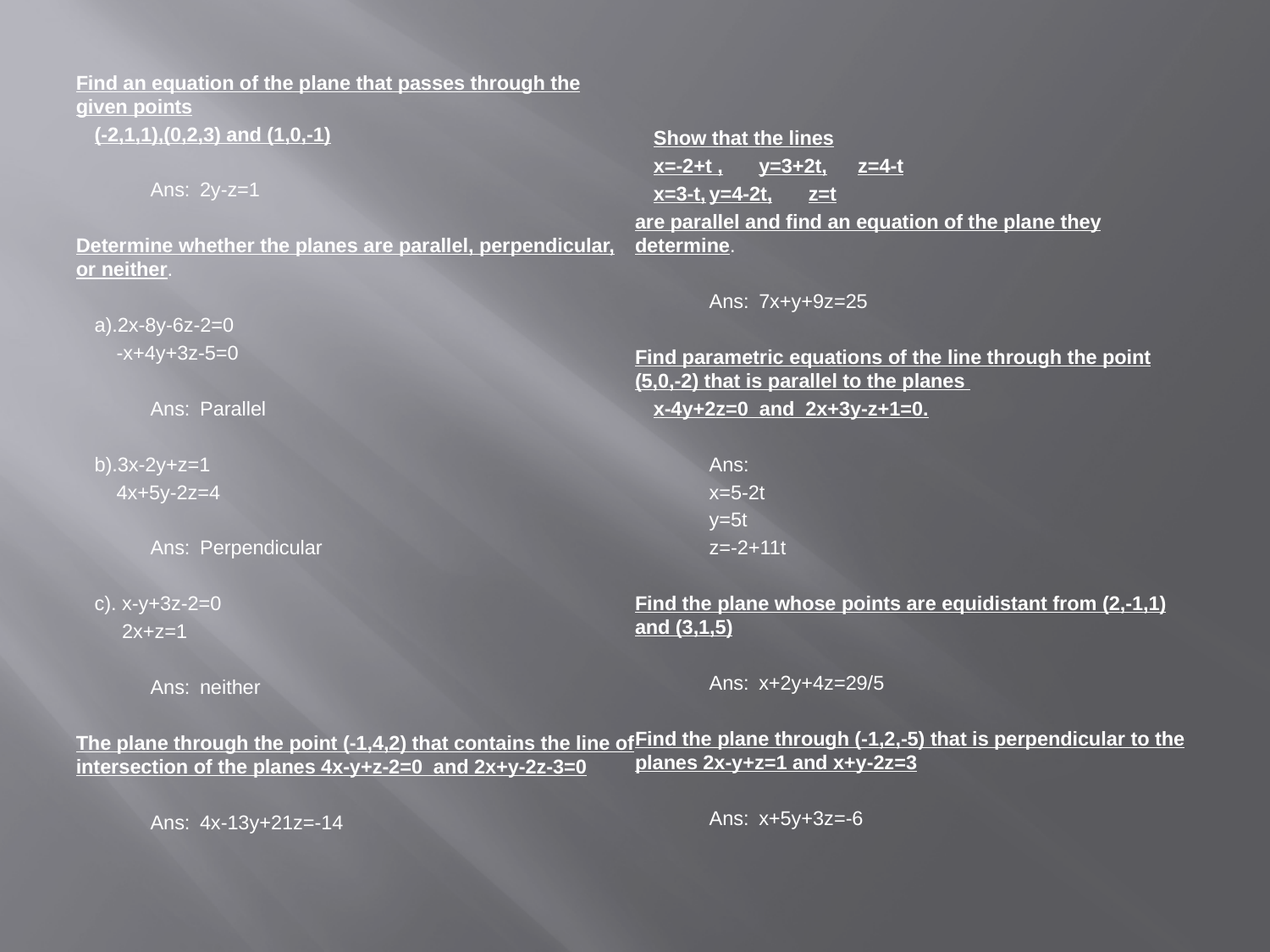

Find an equation of the plane that passes through the given points
(-2,1,1),(0,2,3) and (1,0,-1)

	Ans:	2y-z=1

Determine whether the planes are parallel, perpendicular, or neither.

a).2x-8y-6z-2=0
    -x+4y+3z-5=0

	Ans: 	Parallel

b).3x-2y+z=1
    4x+5y-2z=4

	Ans:	Perpendicular

c). x-y+3z-2=0
     2x+z=1

	Ans:	neither

The plane through the point (-1,4,2) that contains the line of intersection of the planes 4x-y+z-2=0  and 2x+y-2z-3=0

	Ans:	4x-13y+21z=-14

Show that the lines
x=-2+t ,	y=3+2t,	z=4-t
x=3-t,	y=4-2t,	z=t
are parallel and find an equation of the plane they determine.

	Ans:	7x+y+9z=25

Find parametric equations of the line through the point (5,0,-2) that is parallel to the planes
x-4y+2z=0  and  2x+3y-z+1=0.

	Ans:
		x=5-2t
		y=5t
		z=-2+11t

Find the plane whose points are equidistant from (2,-1,1) and (3,1,5)

	Ans:	x+2y+4z=29/5

Find the plane through (-1,2,-5) that is perpendicular to the planes 2x-y+z=1 and x+y-2z=3

	Ans:	x+5y+3z=-6